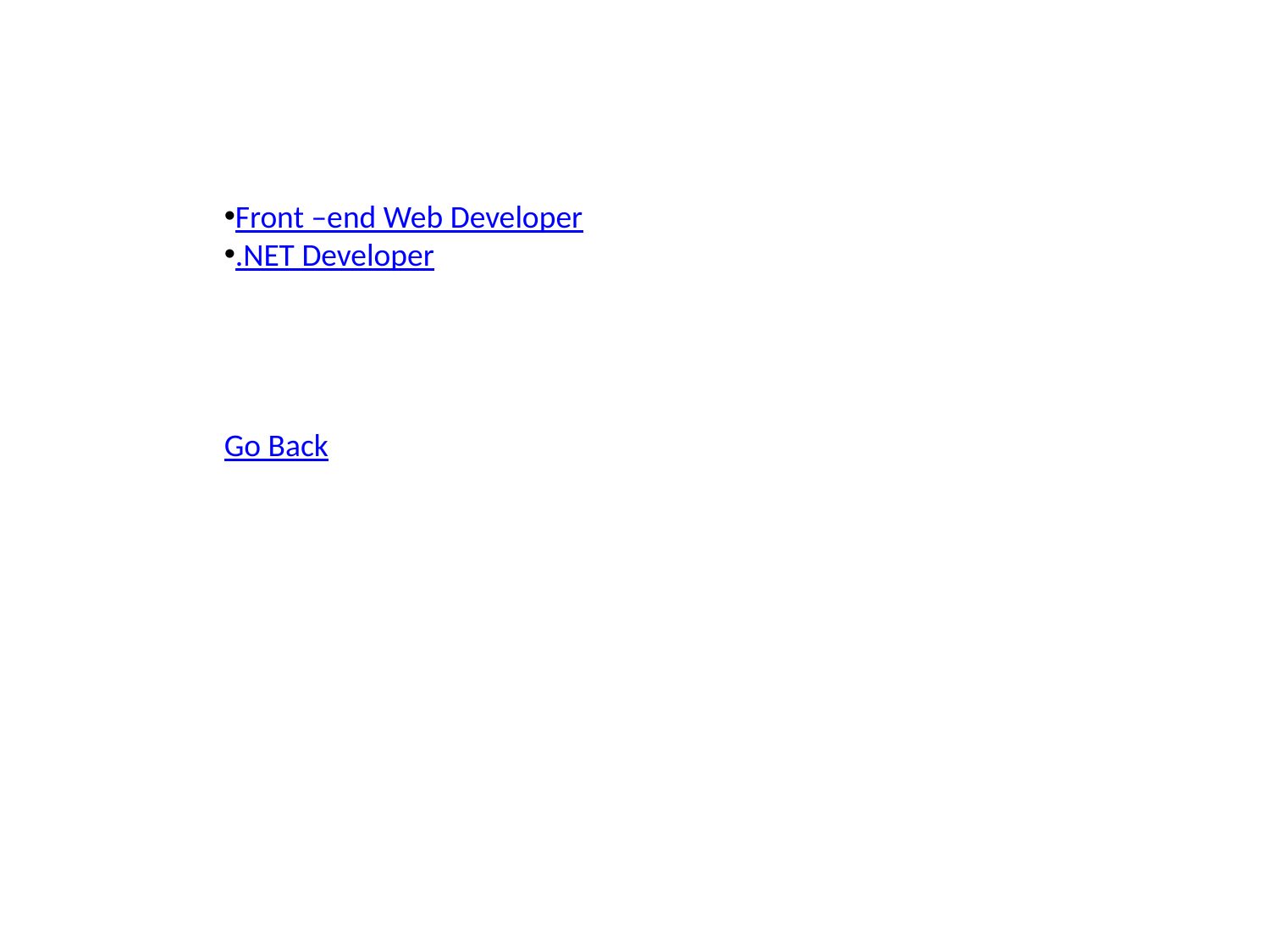

Front –end Web Developer
.NET Developer

Go Back